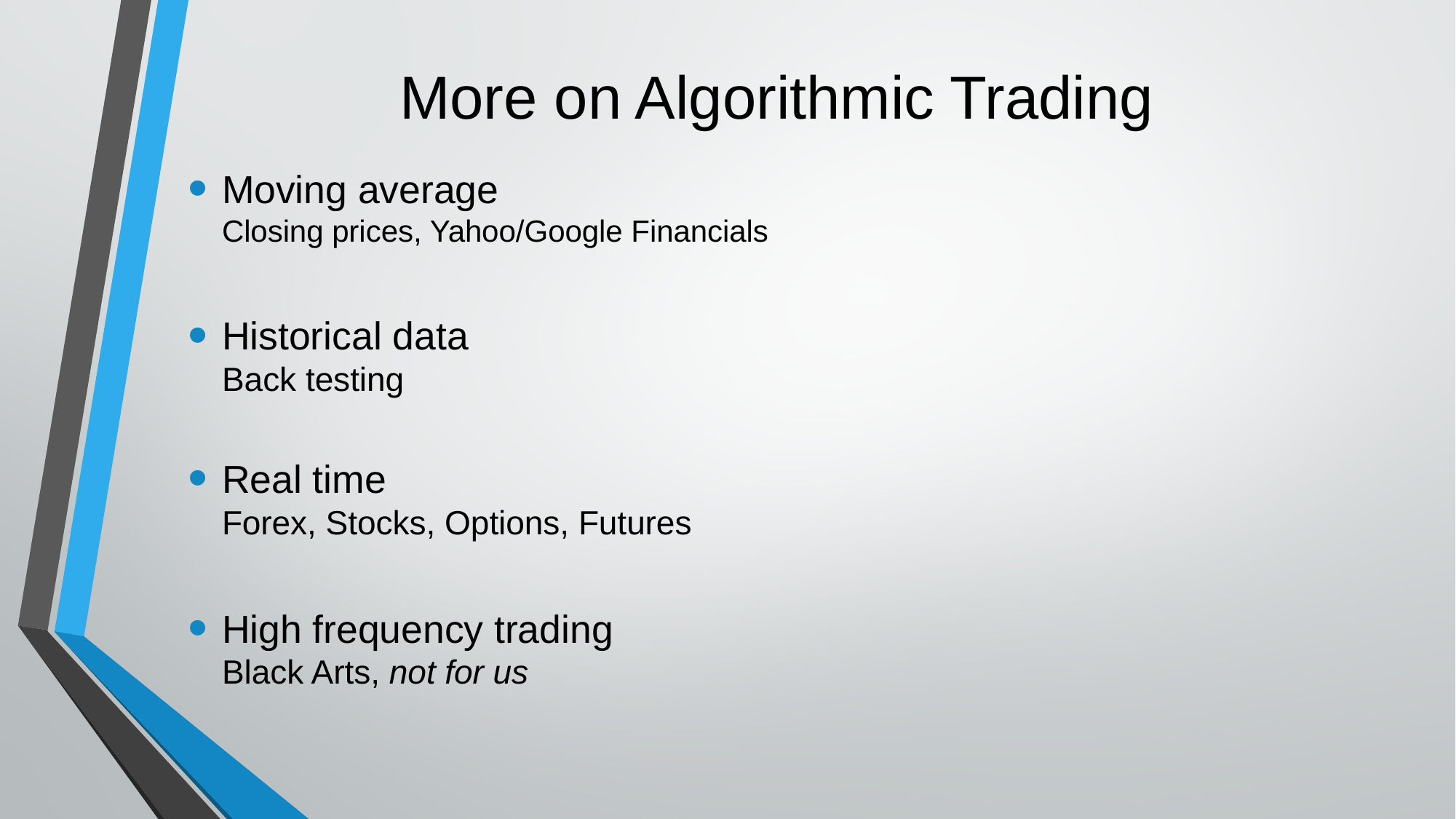

# More on Algorithmic Trading
Moving average
Closing prices, Yahoo/Google Financials
Historical data
Back testing
Real time
Forex, Stocks, Options, Futures
High frequency trading
Black Arts, not for us